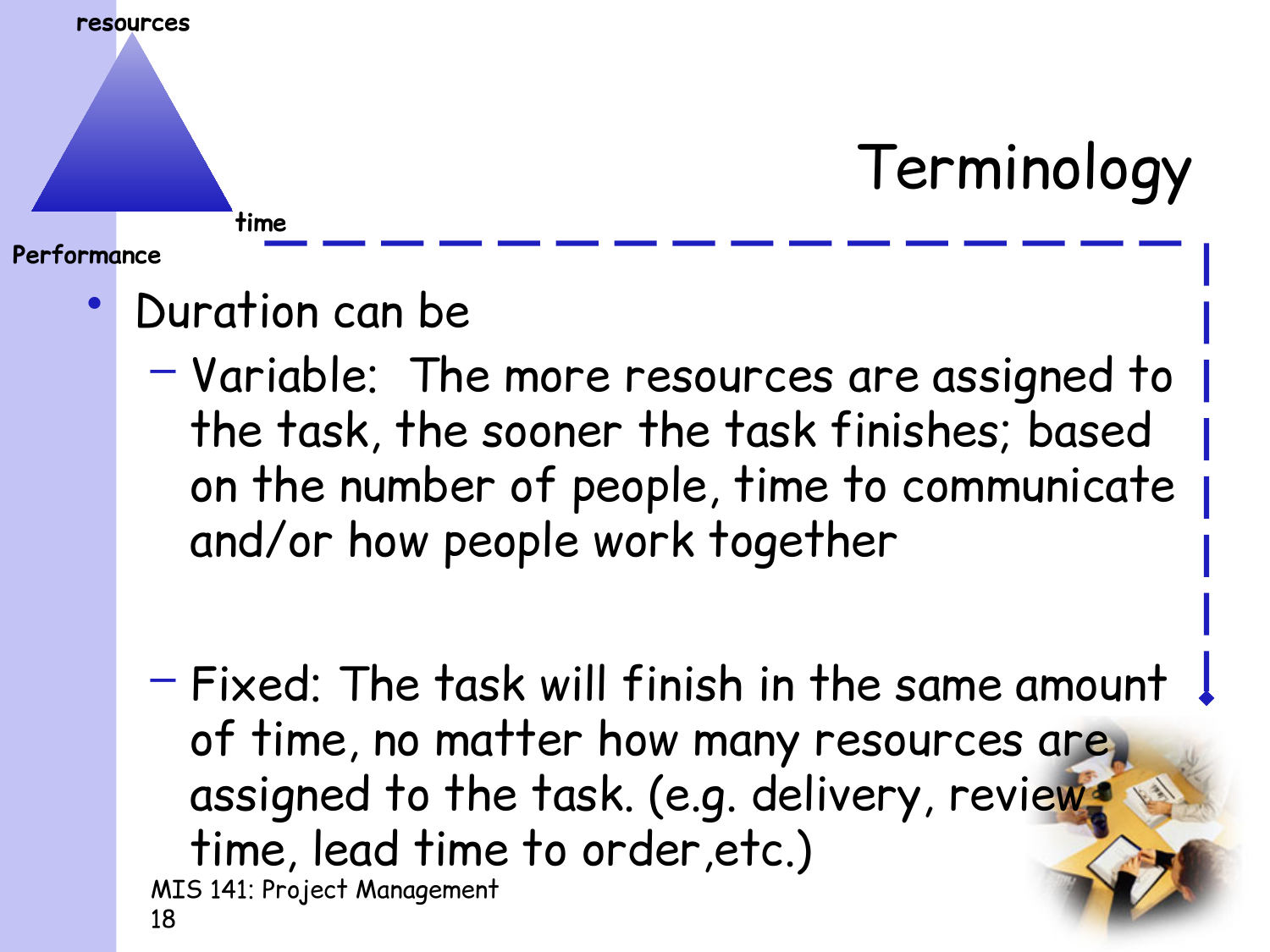

# Terminology
Duration can be
Variable:  The more resources are assigned to the task, the sooner the task finishes; based on the number of people, time to communicate and/or how people work together

Fixed: The task will finish in the same amount of time, no matter how many resources are assigned to the task. (e.g. delivery, review time, lead time to order,etc.)
MIS 141: Project Management
18